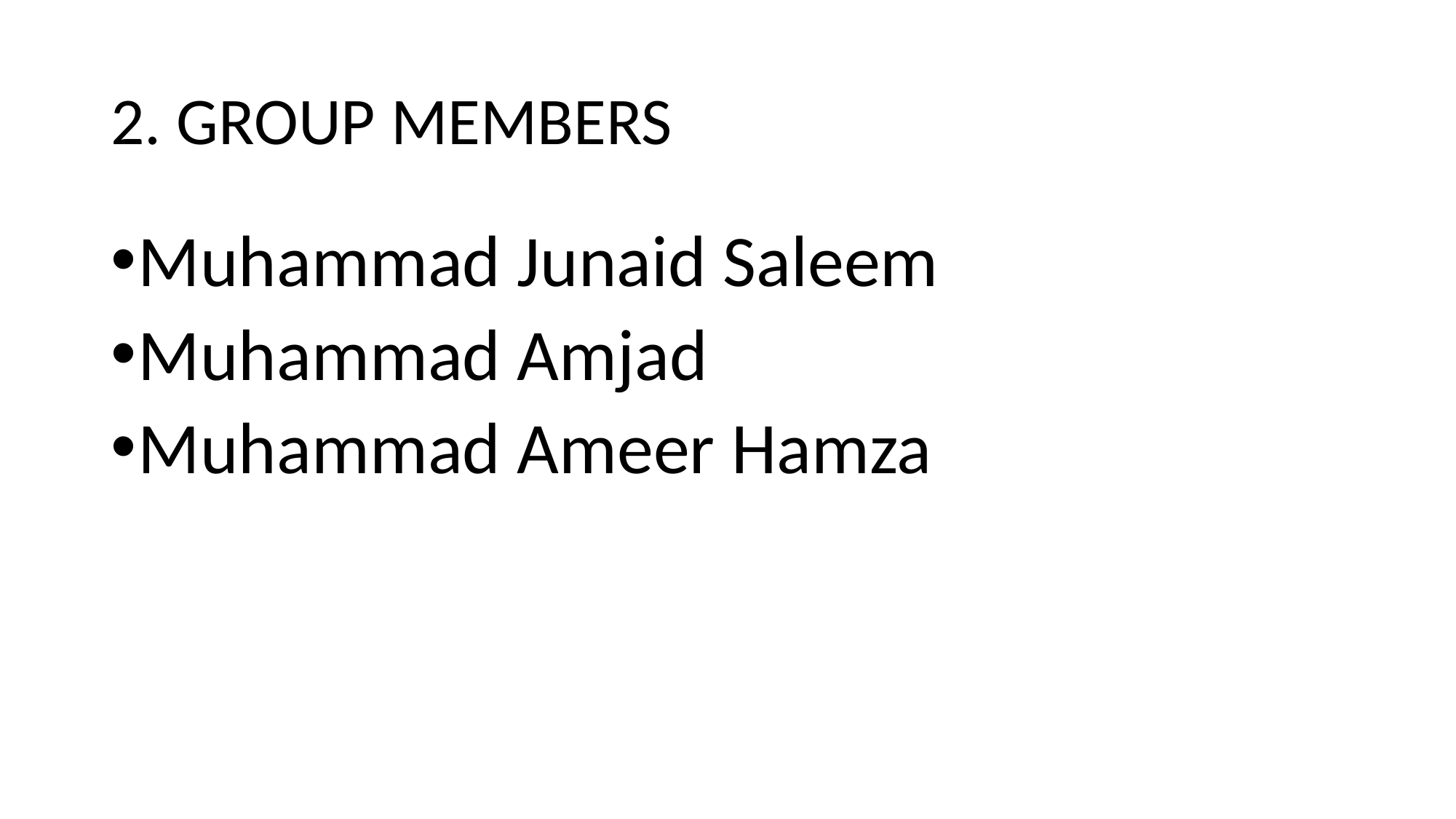

# 2. GROUP MEMBERS
Muhammad Junaid Saleem
Muhammad Amjad
Muhammad Ameer Hamza